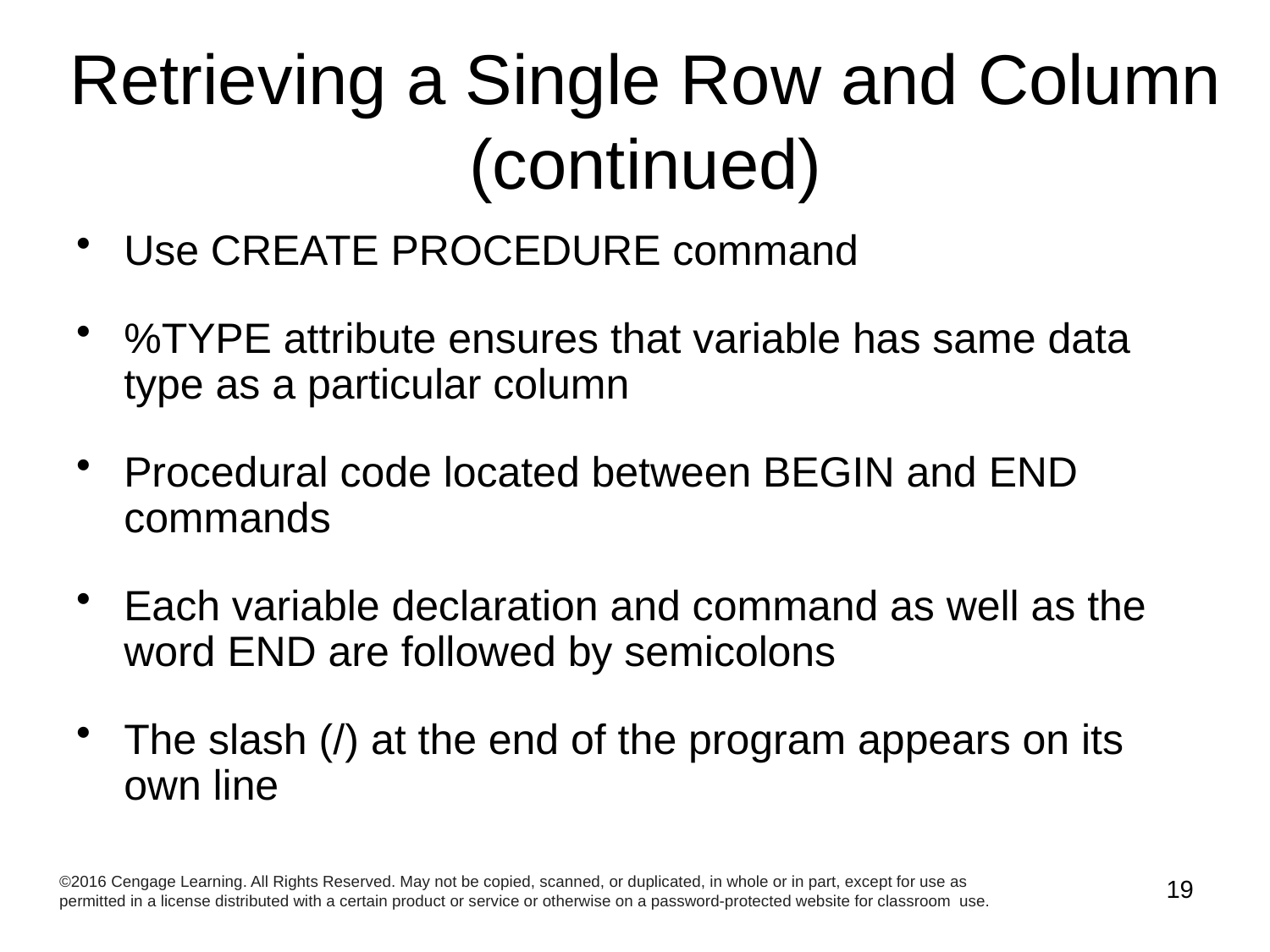

# Retrieving a Single Row and Column (continued)
Use CREATE PROCEDURE command
%TYPE attribute ensures that variable has same data type as a particular column
Procedural code located between BEGIN and END commands
Each variable declaration and command as well as the word END are followed by semicolons
The slash (/) at the end of the program appears on its own line

©2016 Cengage Learning. All Rights Reserved. May not be copied, scanned, or duplicated, in whole or in part, except for use as permitted in a license distributed with a certain product or service or otherwise on a password-protected website for classroom  use.
19